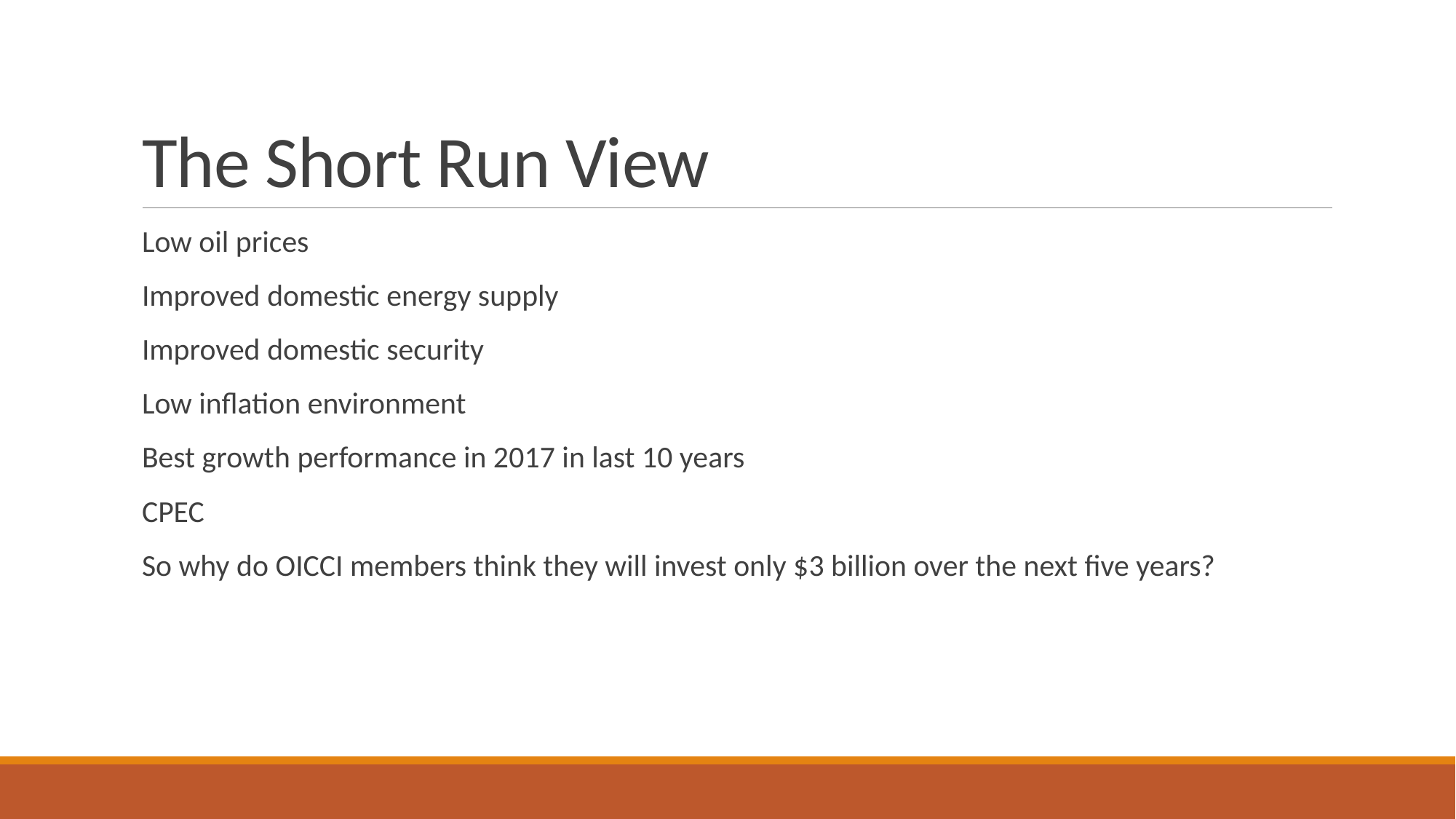

# The Short Run View
Low oil prices
Improved domestic energy supply
Improved domestic security
Low inflation environment
Best growth performance in 2017 in last 10 years
CPEC
So why do OICCI members think they will invest only $3 billion over the next five years?